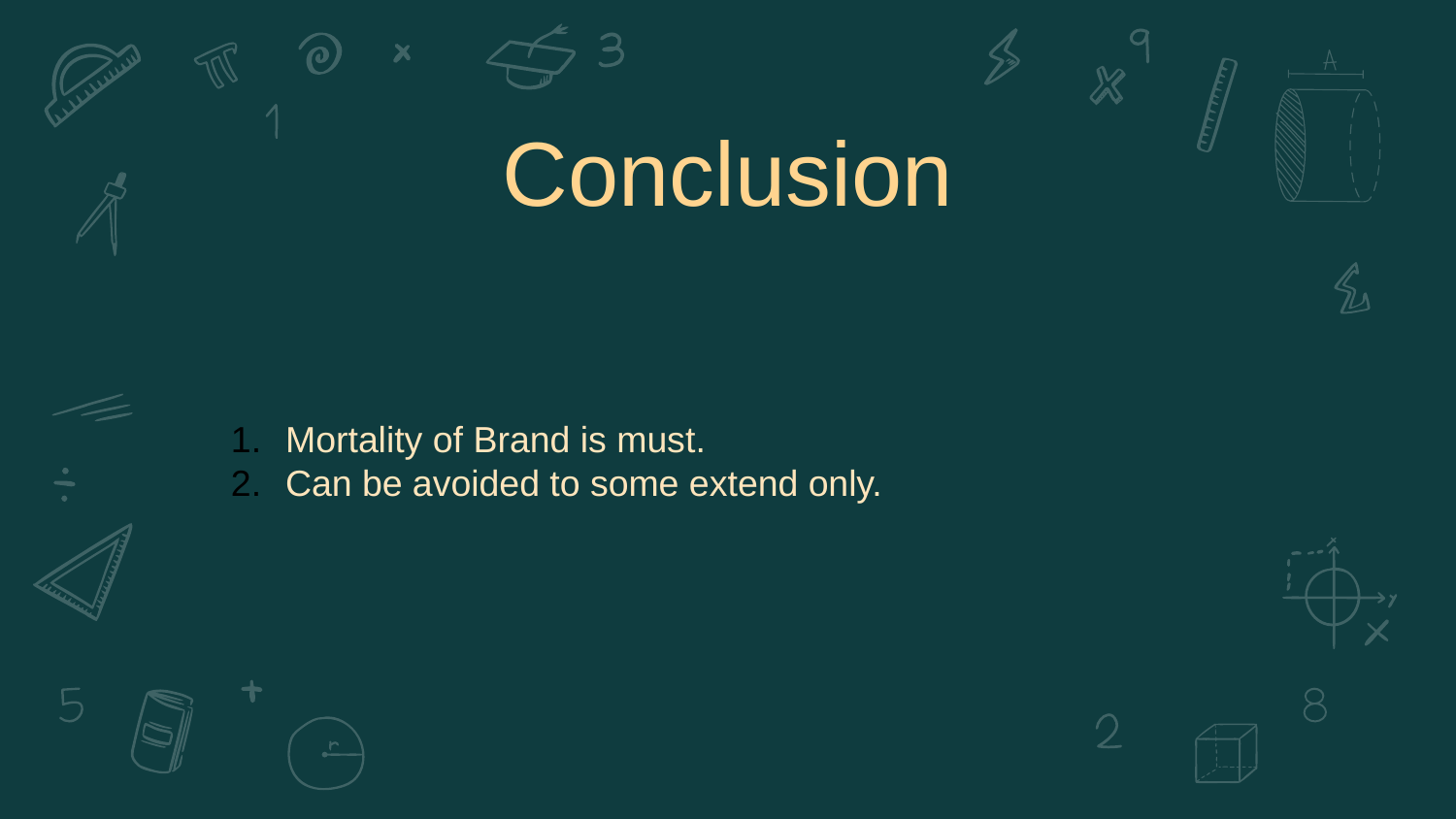

# Conclusion
Mortality of Brand is must.
Can be avoided to some extend only.